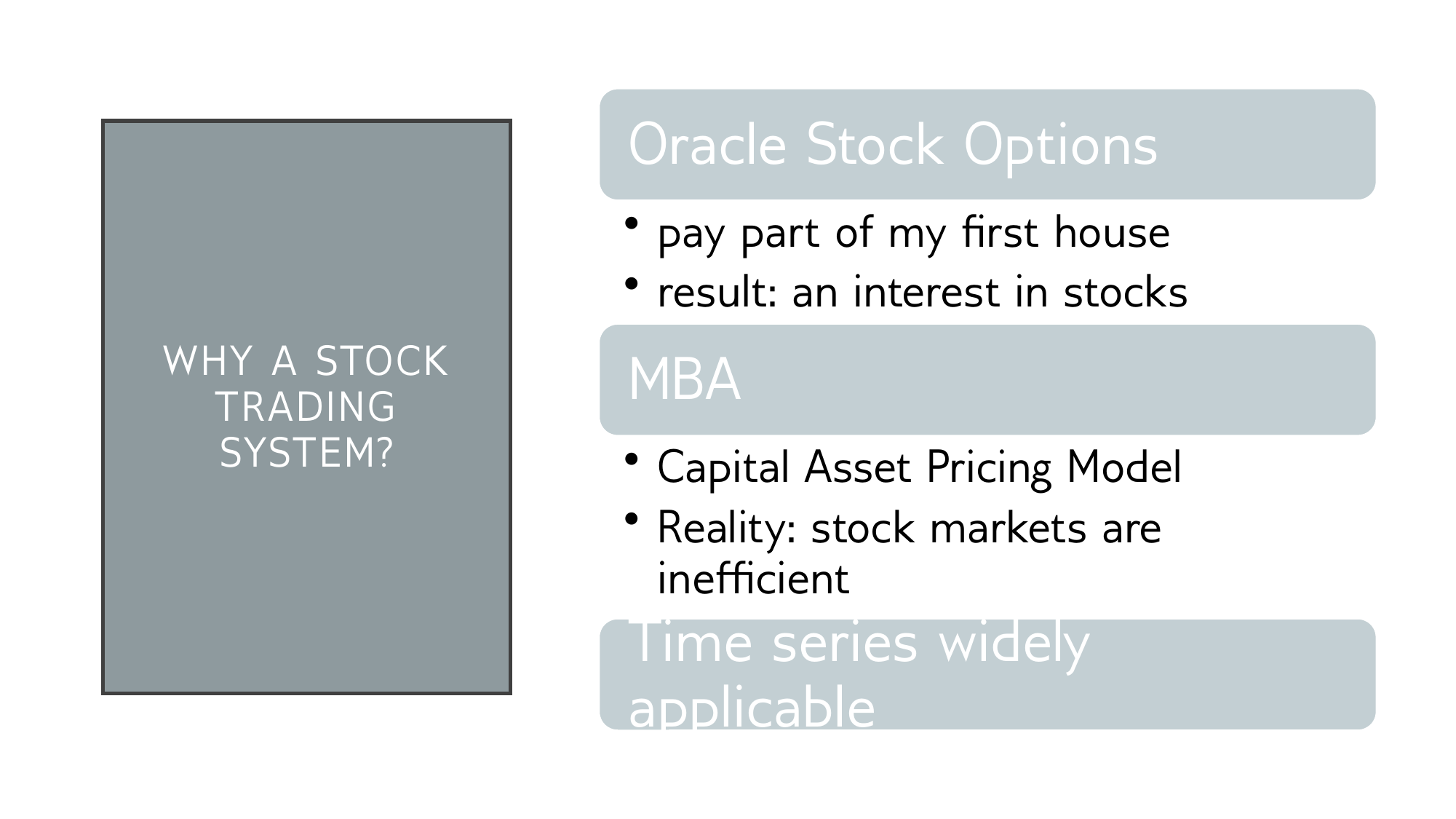

Oracle Stock Options
pay part of my first house
result: an interest in stocks
MBA
Capital Asset Pricing Model
Reality: stock markets are inefficient
Can we exploit these inefficiencies?
Time series widely applicable
# Why a Stock Trading System?